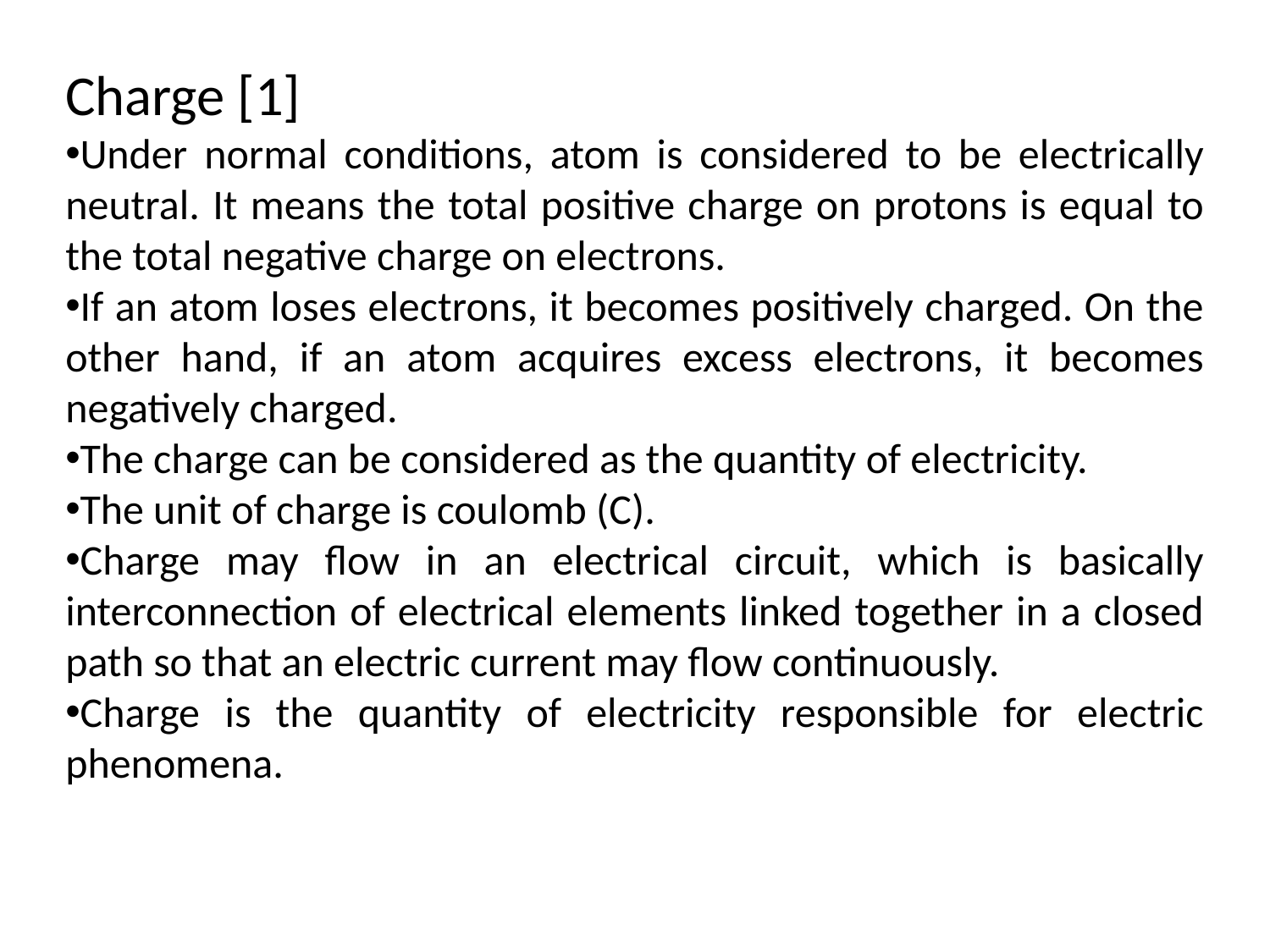

Charge [1]
Under normal conditions, atom is considered to be electrically neutral. It means the total positive charge on protons is equal to the total negative charge on electrons.
If an atom loses electrons, it becomes positively charged. On the other hand, if an atom acquires excess electrons, it becomes negatively charged.
The charge can be considered as the quantity of electricity.
The unit of charge is coulomb (C).
Charge may flow in an electrical circuit, which is basically interconnection of electrical elements linked together in a closed path so that an electric current may flow continuously.
Charge is the quantity of electricity responsible for electric phenomena.